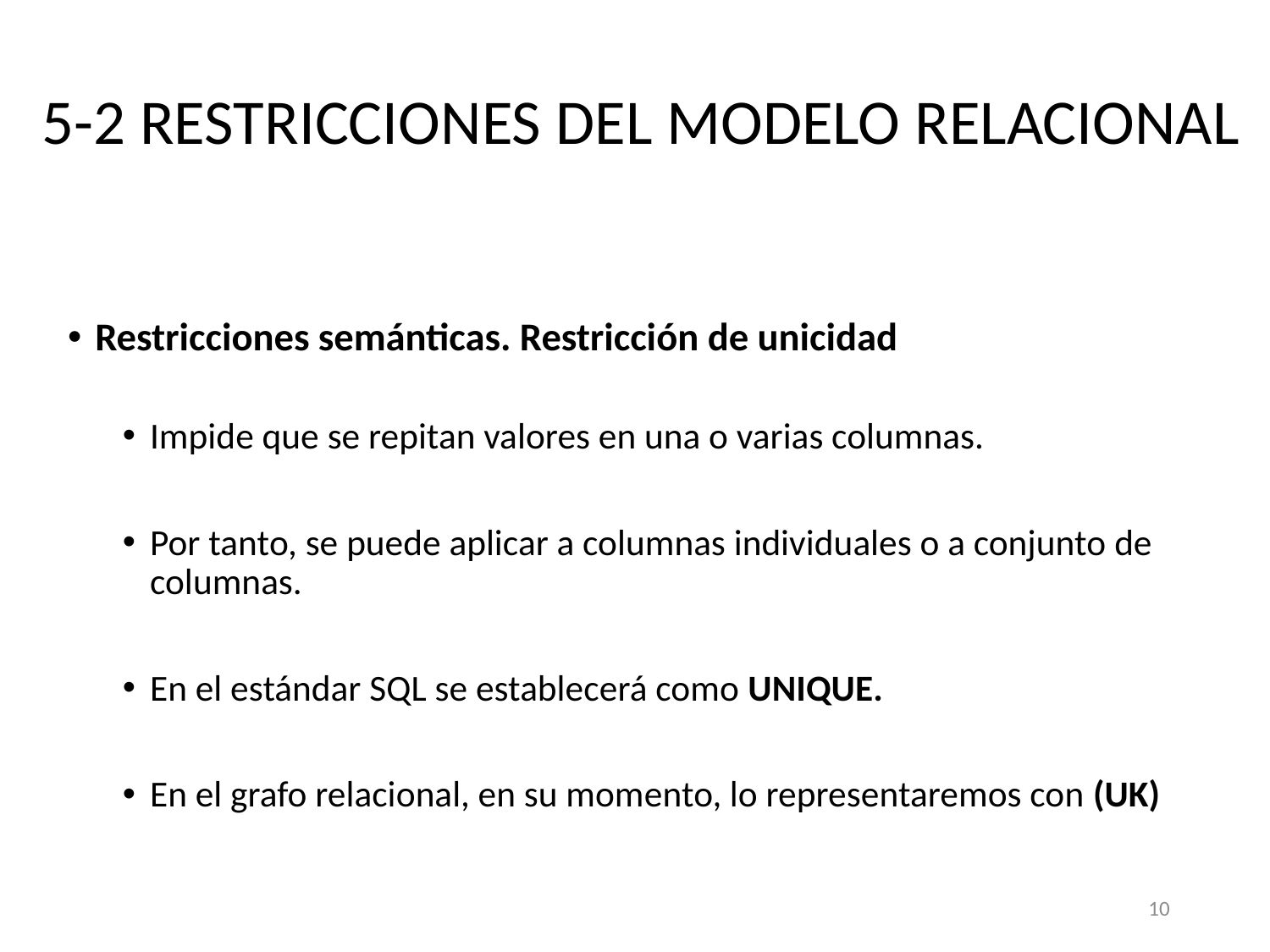

# 5-2 RESTRICCIONES DEL MODELO RELACIONAL

Restricciones semánticas. Restricción de unicidad

Impide que se repitan valores en una o varias columnas.

Por tanto, se puede aplicar a columnas individuales o a conjunto de columnas.

En el estándar SQL se establecerá como UNIQUE.

En el grafo relacional, en su momento, lo representaremos con (UK)

10